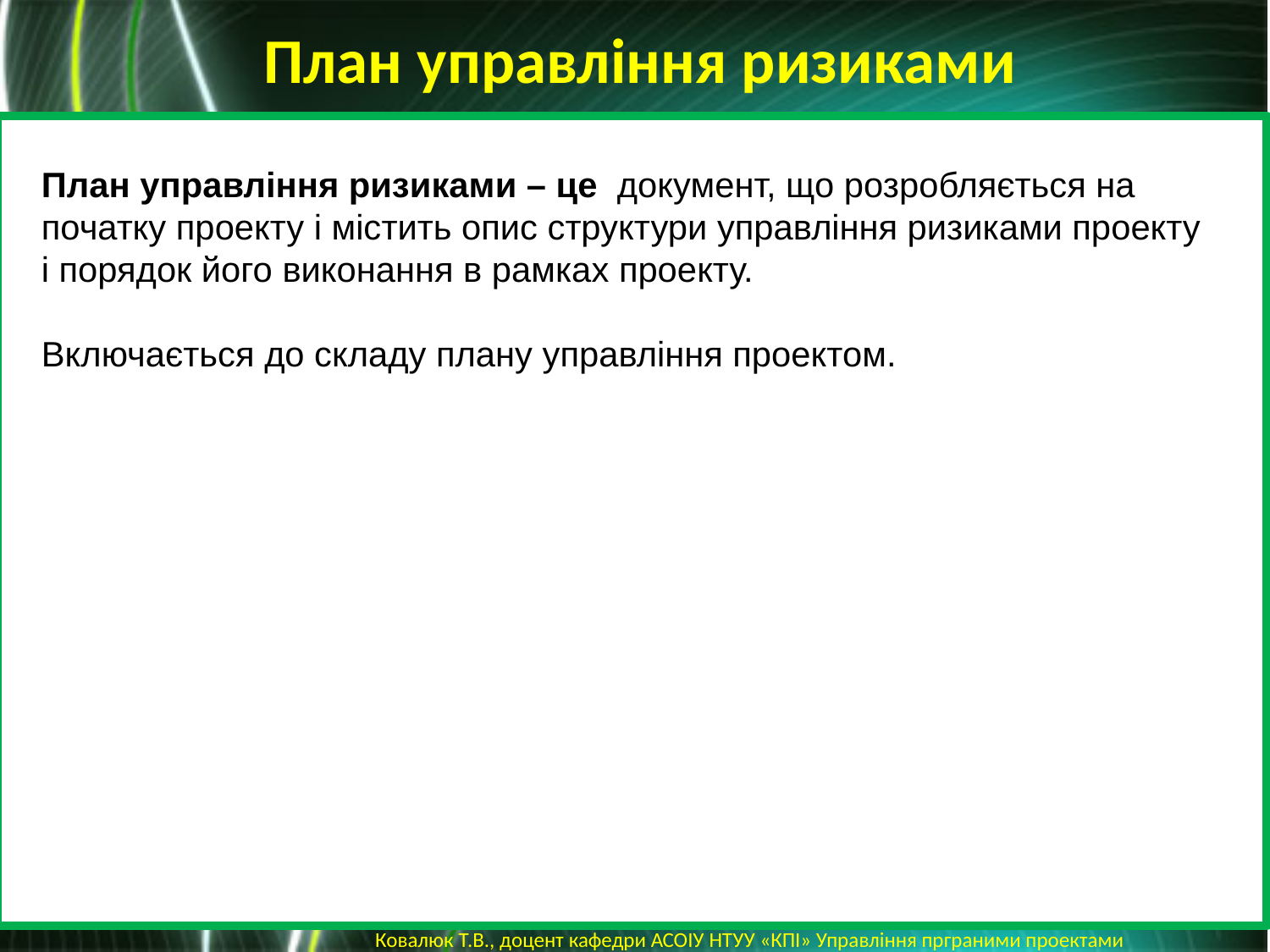

План управління ризиками
План управління ризиками – це  документ, що розробляється на початку проекту і містить опис структури управління ризиками проекту і порядок його виконання в рамках проекту.

Включається до складу плану управління проектом.